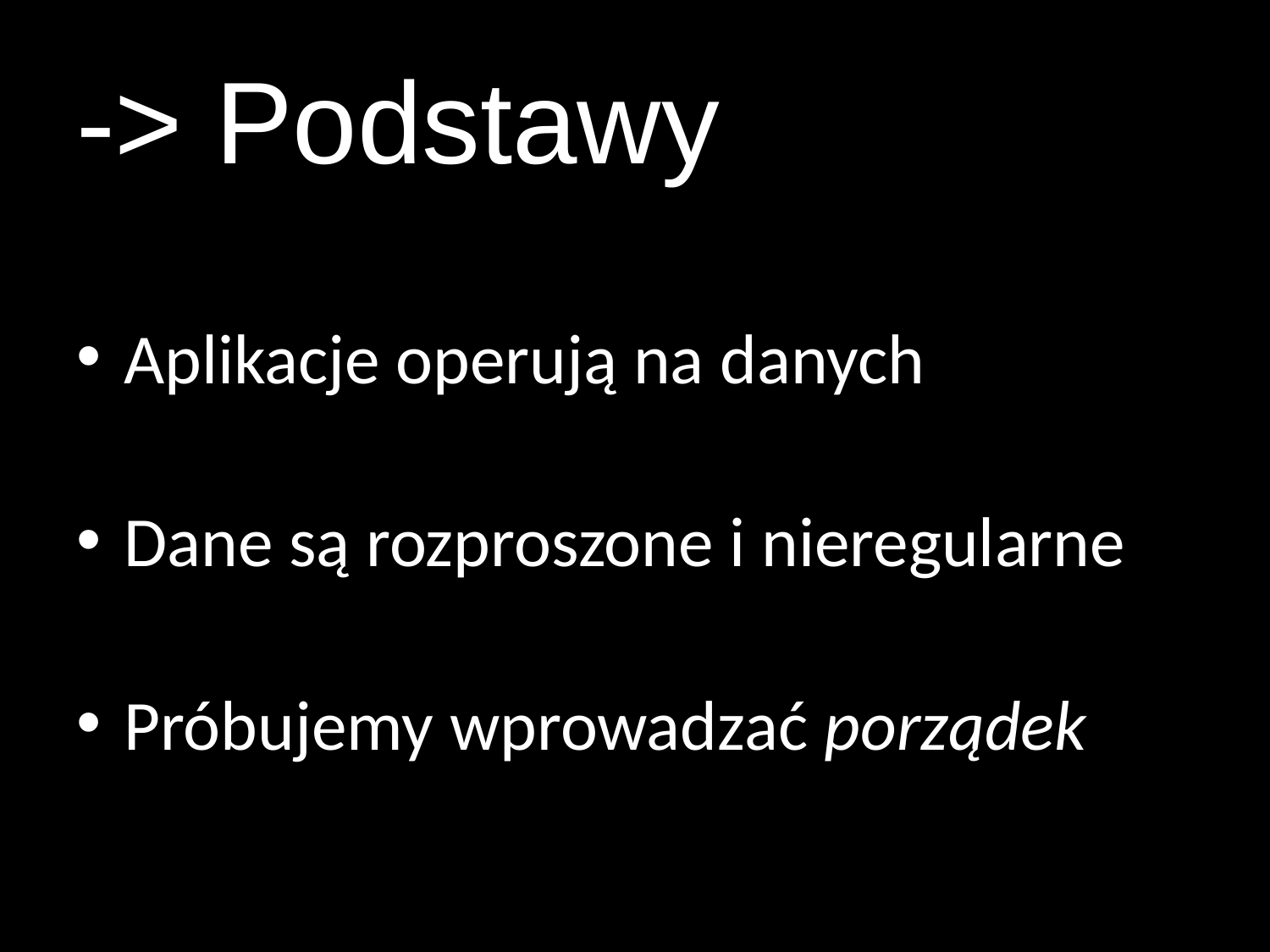

# -> Podstawy
Aplikacje operują na danych
Dane są rozproszone i nieregularne
Próbujemy wprowadzać porządek